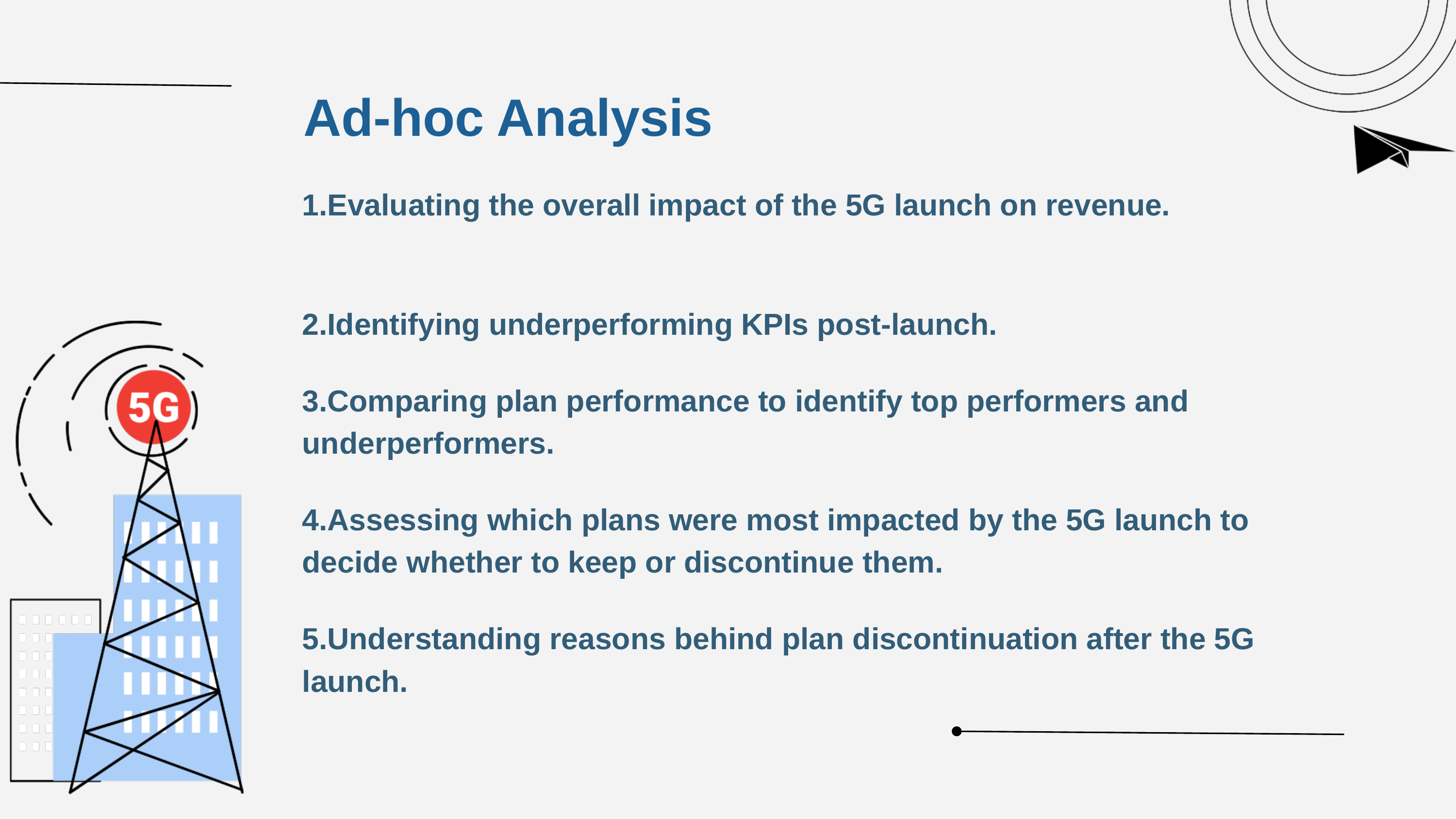

Ad-hoc Analysis

1.Evaluating the overall impact of the 5G launch on revenue.
2.Identifying underperforming KPIs post-launch.

3.Comparing plan performance to identify top performers and underperformers.
4.Assessing which plans were most impacted by the 5G launch to decide whether to keep or discontinue them.
5.Understanding reasons behind plan discontinuation after the 5G launch.